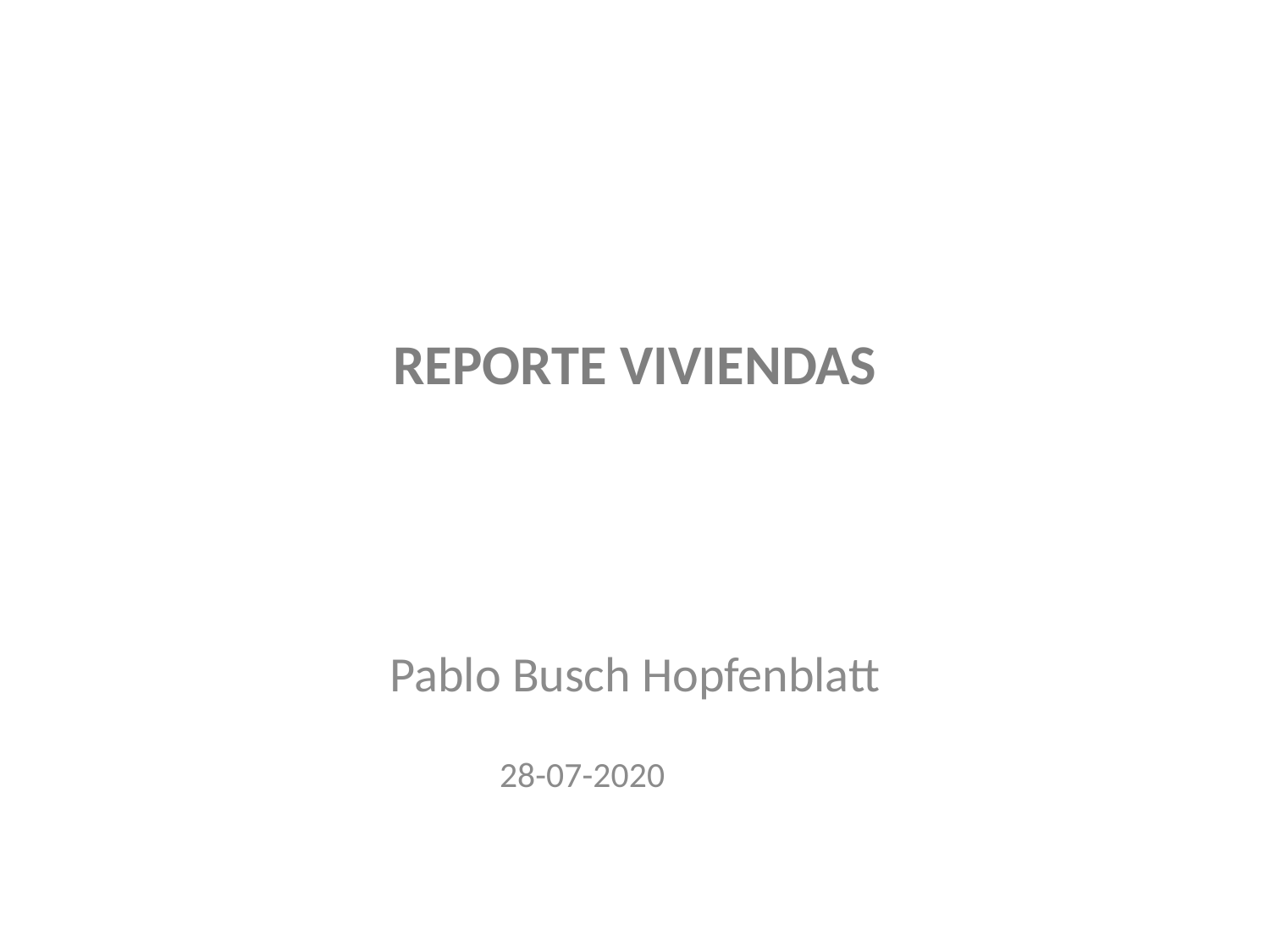

# Reporte Viviendas
Pablo Busch Hopfenblatt
28-07-2020